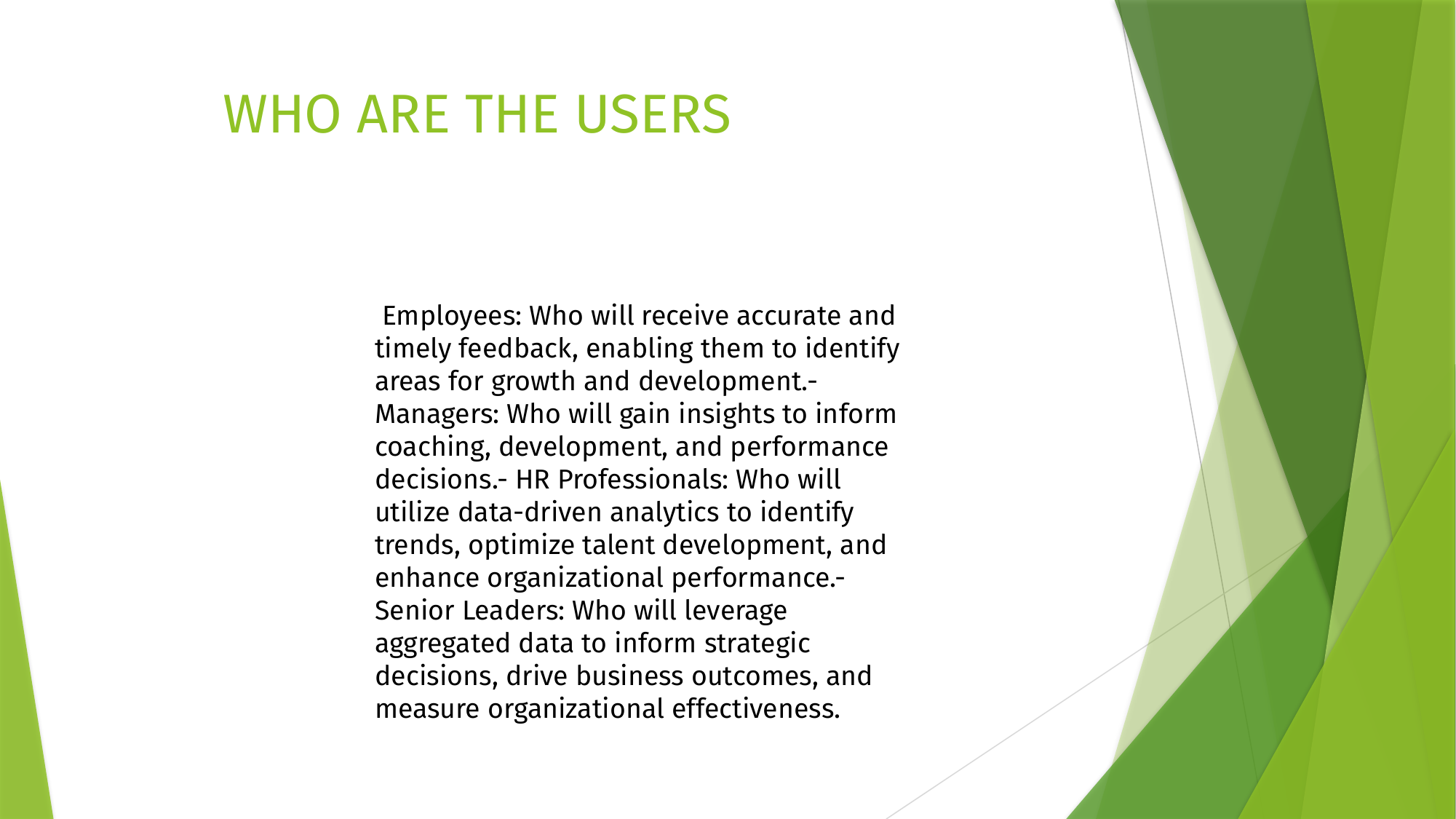

# WHO ARE THE USERS
 Employees: Who will receive accurate and timely feedback, enabling them to identify areas for growth and development.- Managers: Who will gain insights to inform coaching, development, and performance decisions.- HR Professionals: Who will utilize data-driven analytics to identify trends, optimize talent development, and enhance organizational performance.- Senior Leaders: Who will leverage aggregated data to inform strategic decisions, drive business outcomes, and measure organizational effectiveness.